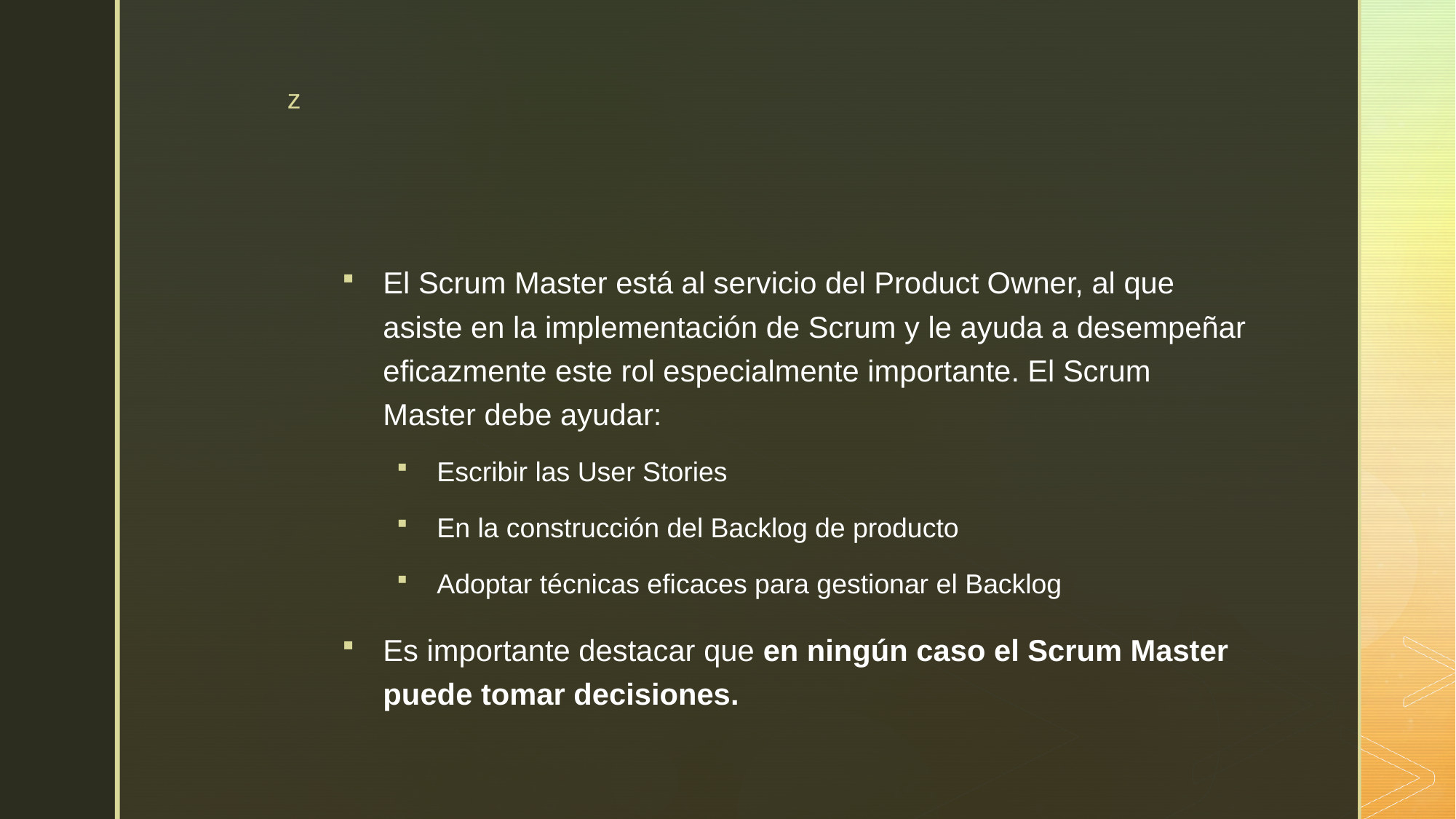

#
El Scrum Master está al servicio del Product Owner, al que asiste en la implementación de Scrum y le ayuda a desempeñar eficazmente este rol especialmente importante. El Scrum Master debe ayudar:
Escribir las User Stories
En la construcción del Backlog de producto
Adoptar técnicas eficaces para gestionar el Backlog
Es importante destacar que en ningún caso el Scrum Master puede tomar decisiones.